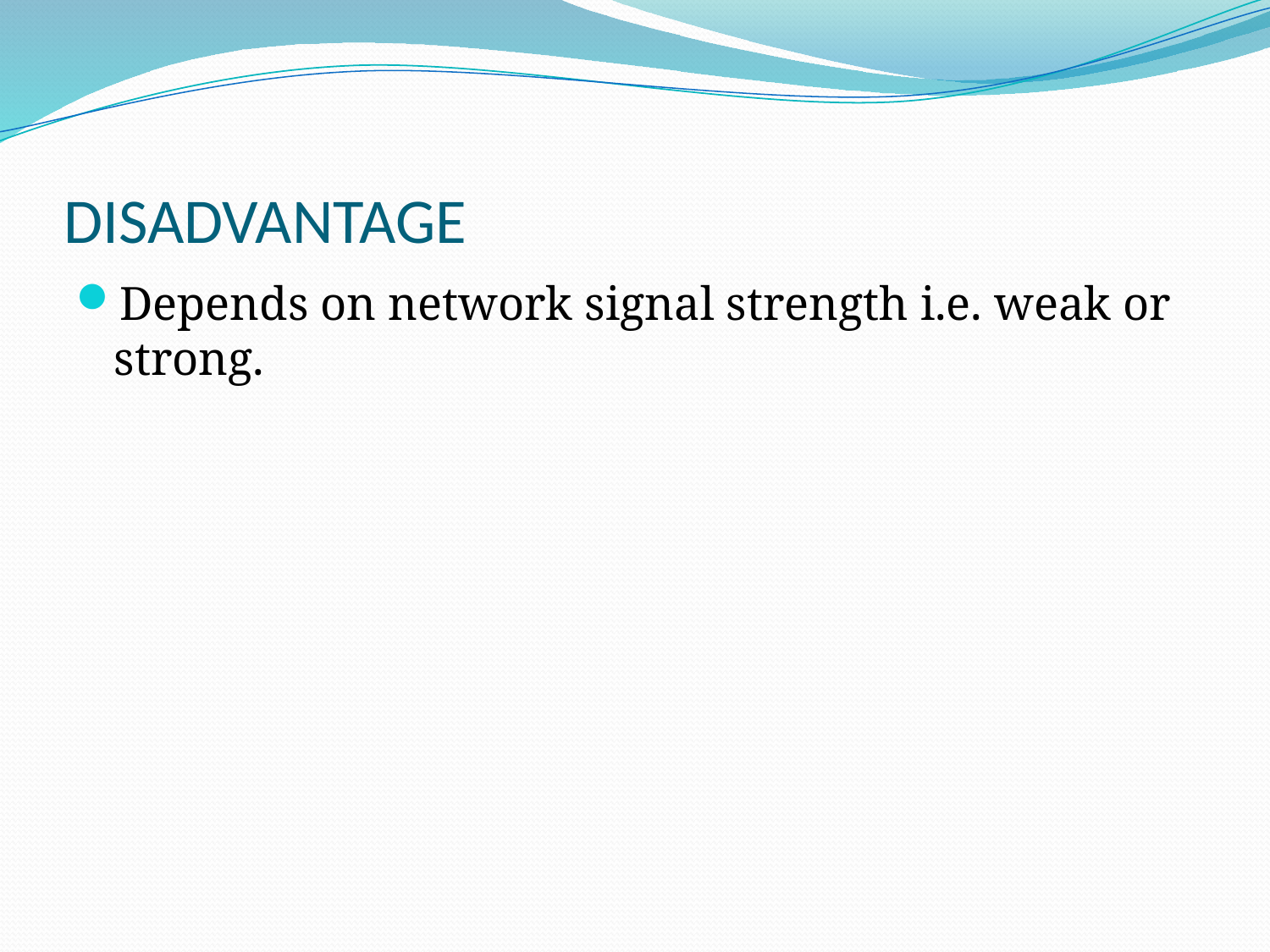

# DISADVANTAGE
Depends on network signal strength i.e. weak or strong.